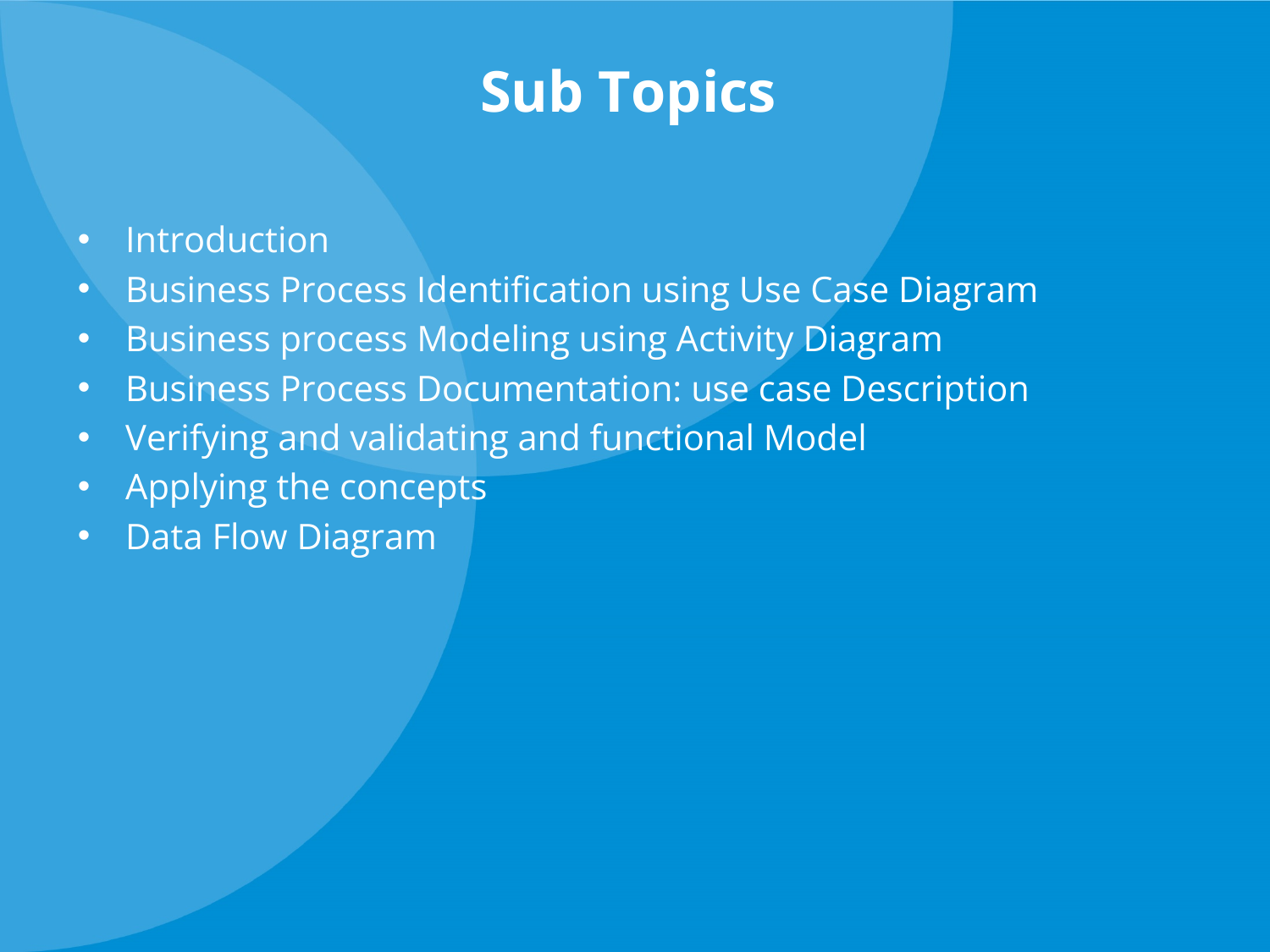

# Sub Topics

Introduction
Business Process Identification using Use Case Diagram
Business process Modeling using Activity Diagram
Business Process Documentation: use case Description
Verifying and validating and functional Model
Applying the concepts
Data Flow Diagram